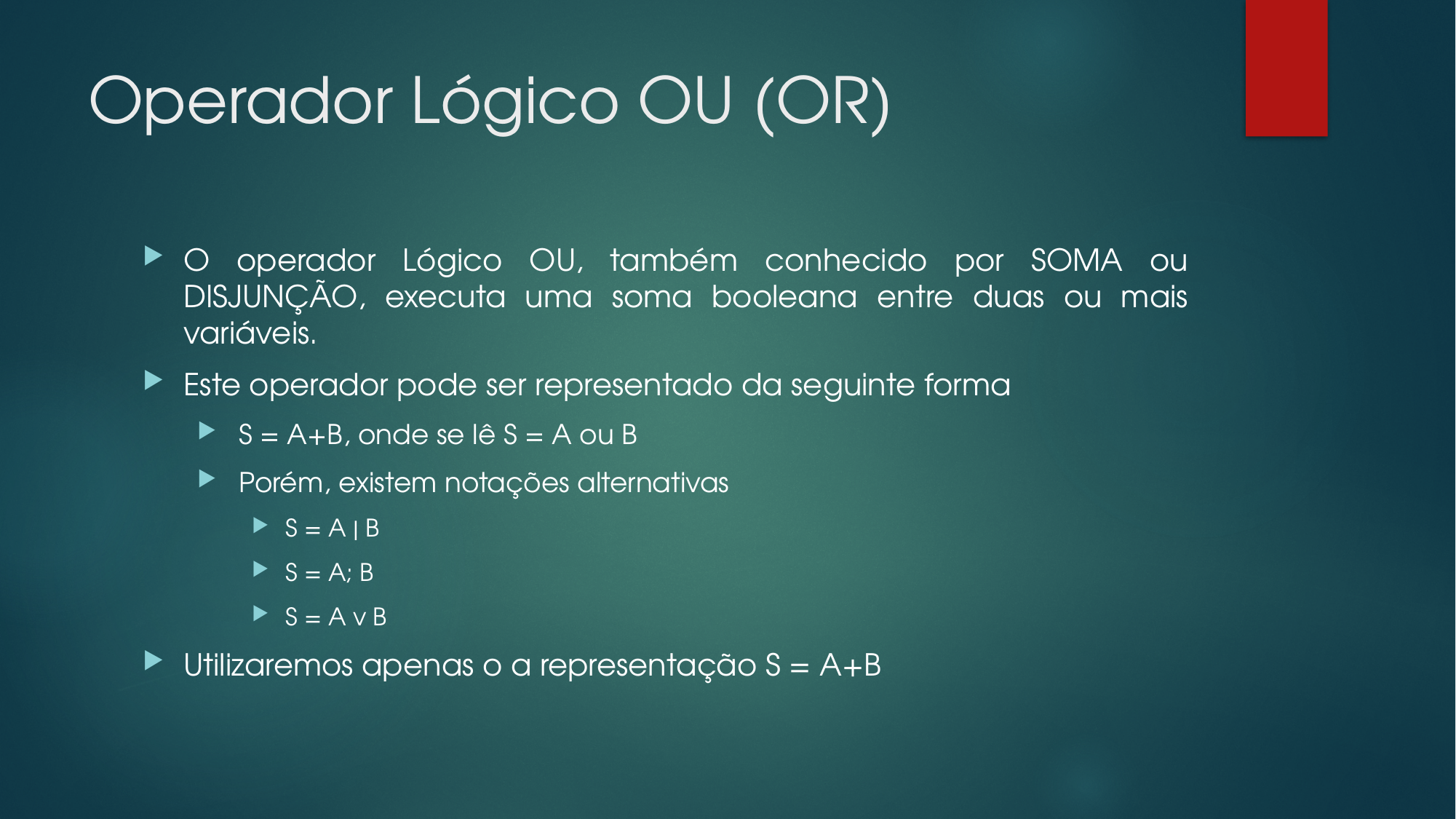

# Operador Lógico OU (OR)
O operador Lógico OU, também conhecido por SOMA ou DISJUNÇÃO, executa uma soma booleana entre duas ou mais variáveis.
Este operador pode ser representado da seguinte forma
 S = A+B, onde se lê S = A ou B
 Porém, existem notações alternativas
 S = A | B
 S = A; B
 S = A v B
Utilizaremos apenas o a representação S = A+B